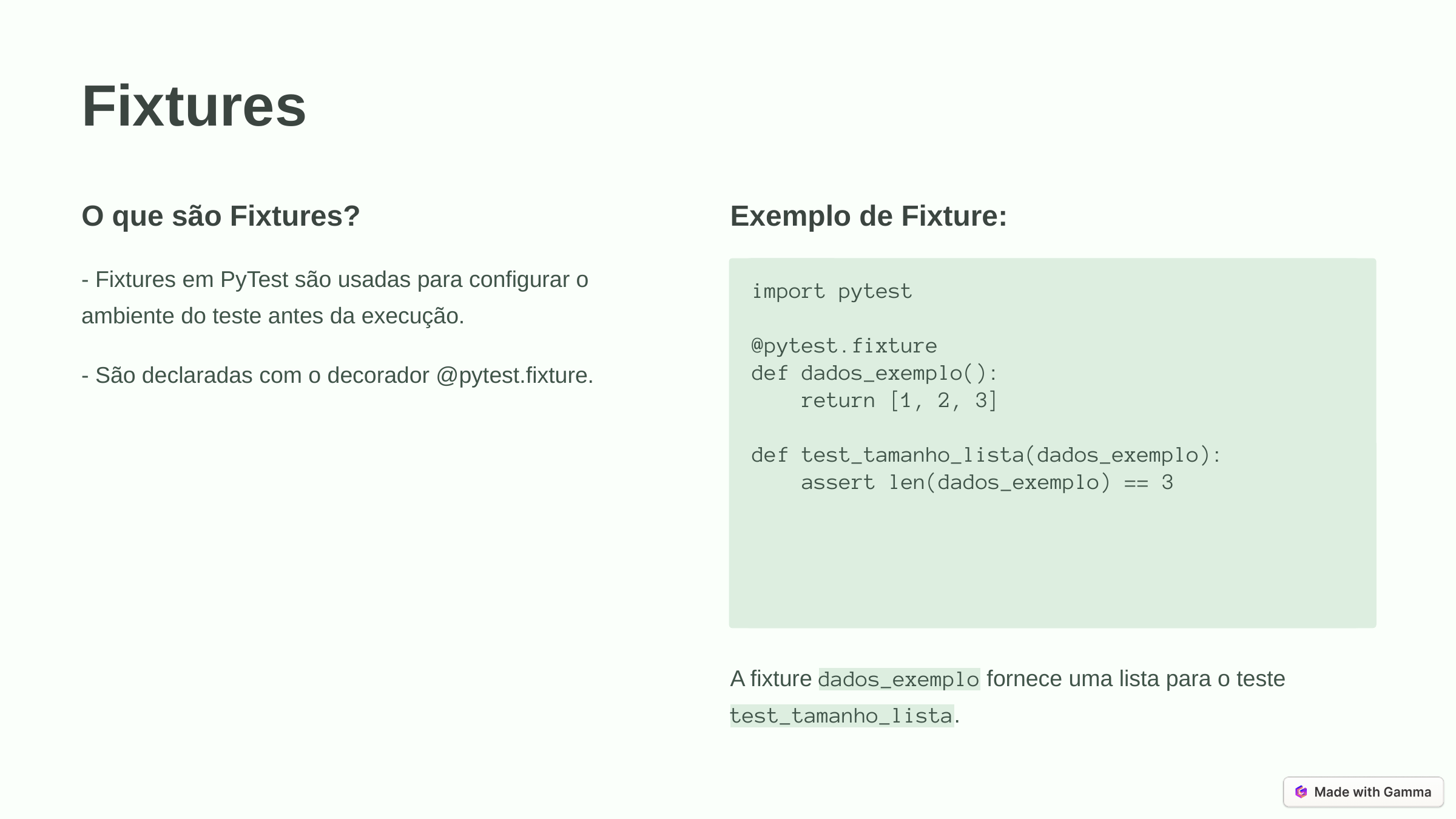

Fixtures
O que são Fixtures?
Exemplo de Fixture:
- Fixtures em PyTest são usadas para configurar o ambiente do teste antes da execução.

import pytest

@pytest.fixture
def dados_exemplo():
    return [1, 2, 3]

def test_tamanho_lista(dados_exemplo):
    assert len(dados_exemplo) == 3

- São declaradas com o decorador @pytest.fixture.
A fixture dados_exemplo fornece uma lista para o teste test_tamanho_lista.